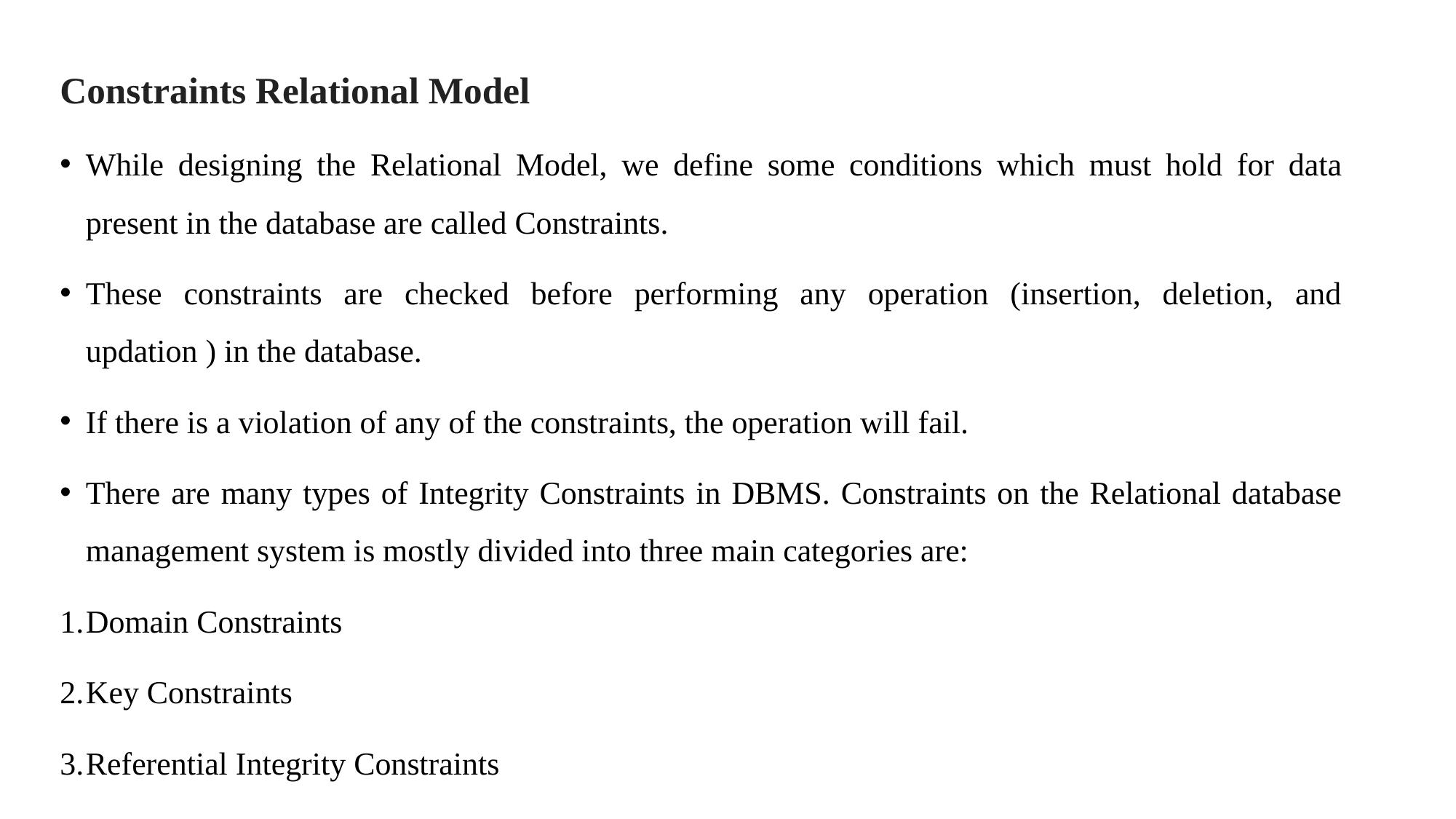

Constraints Relational Model
While designing the Relational Model, we define some conditions which must hold for data present in the database are called Constraints.
These constraints are checked before performing any operation (insertion, deletion, and updation ) in the database.
If there is a violation of any of the constraints, the operation will fail.
There are many types of Integrity Constraints in DBMS. Constraints on the Relational database management system is mostly divided into three main categories are:
Domain Constraints
Key Constraints
Referential Integrity Constraints